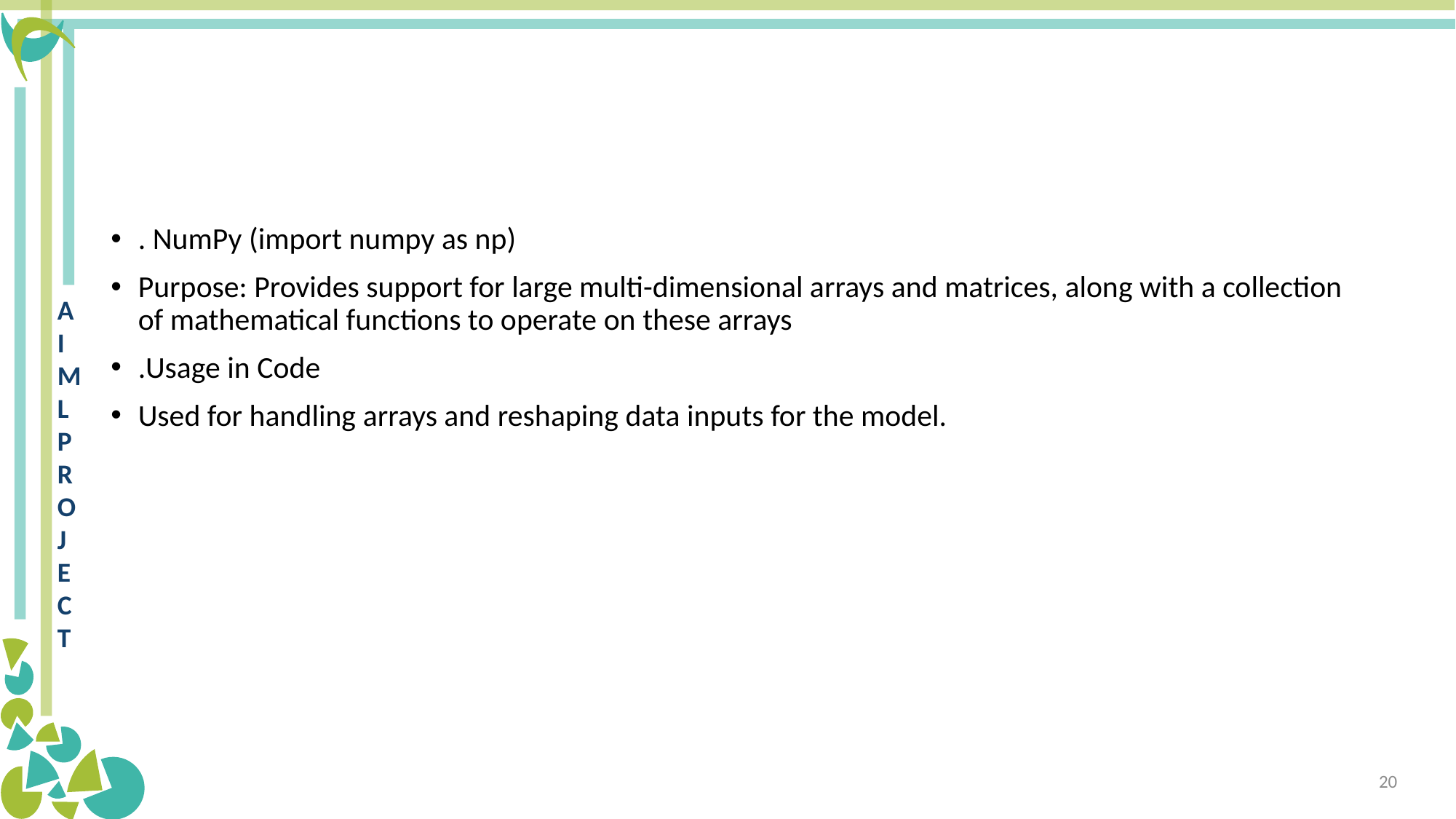

#
. NumPy (import numpy as np)
Purpose: Provides support for large multi-dimensional arrays and matrices, along with a collection of mathematical functions to operate on these arrays
.Usage in Code
Used for handling arrays and reshaping data inputs for the model.
20